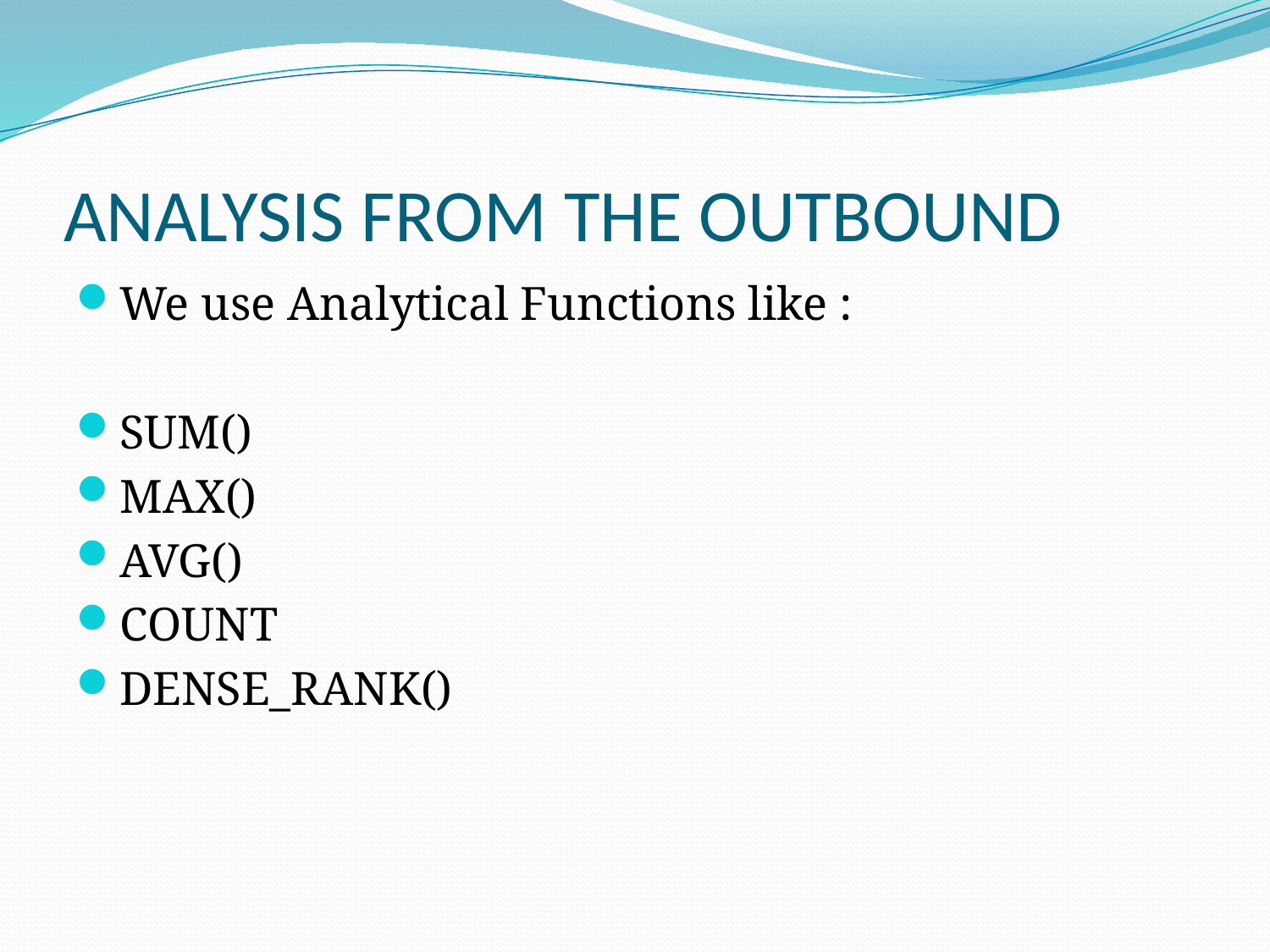

# ANALYSIS FROM THE OUTBOUND
We use Analytical Functions like :

SUM()
MAX()
AVG()
COUNT
DENSE_RANK()